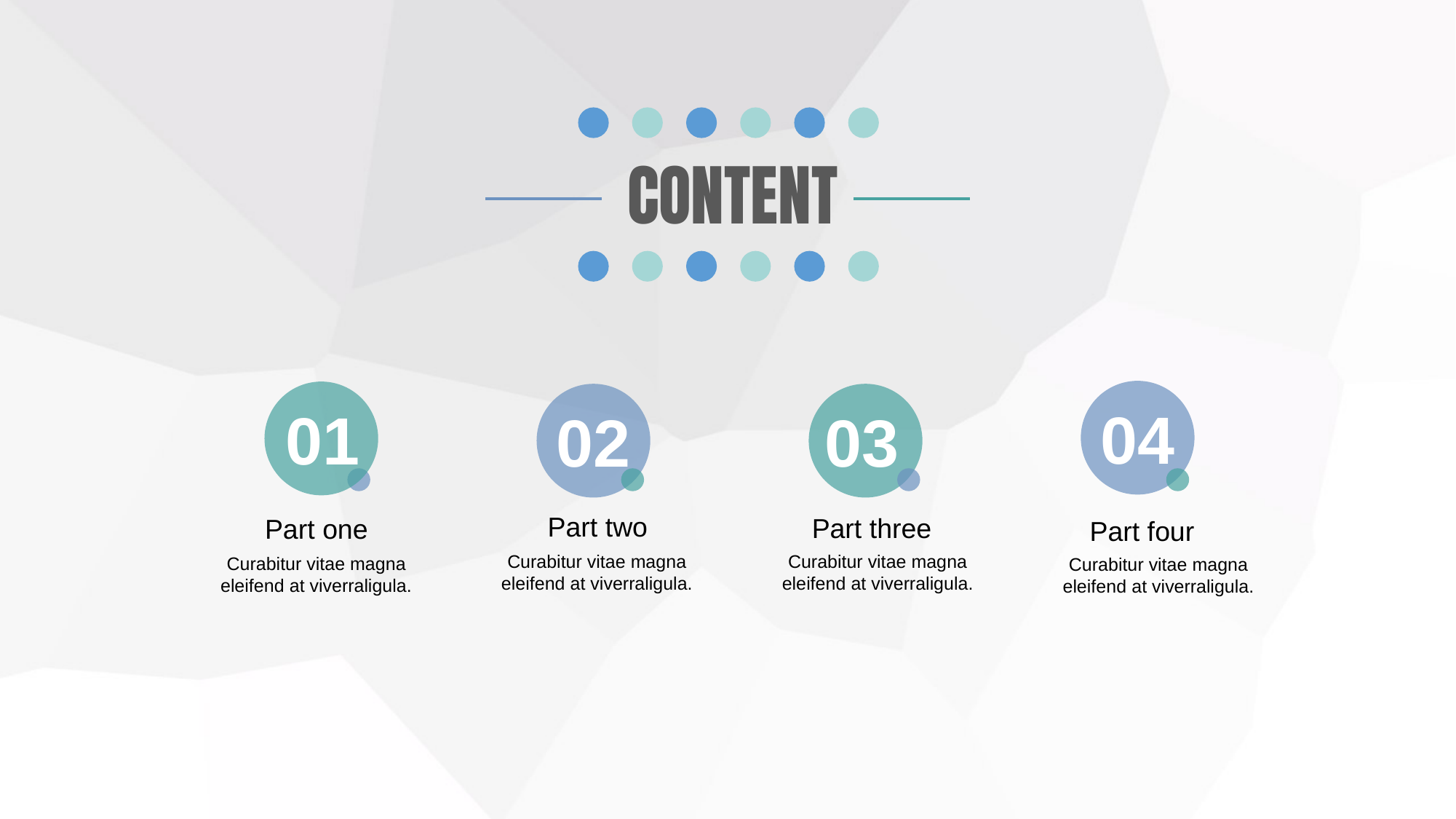

CONTENT

04
01
02
03

Part two
Part three
Part one
Part four
Curabitur vitae magna eleifend at viverraligula.
Curabitur vitae magna eleifend at viverraligula.
Curabitur vitae magna eleifend at viverraligula.
Curabitur vitae magna eleifend at viverraligula.